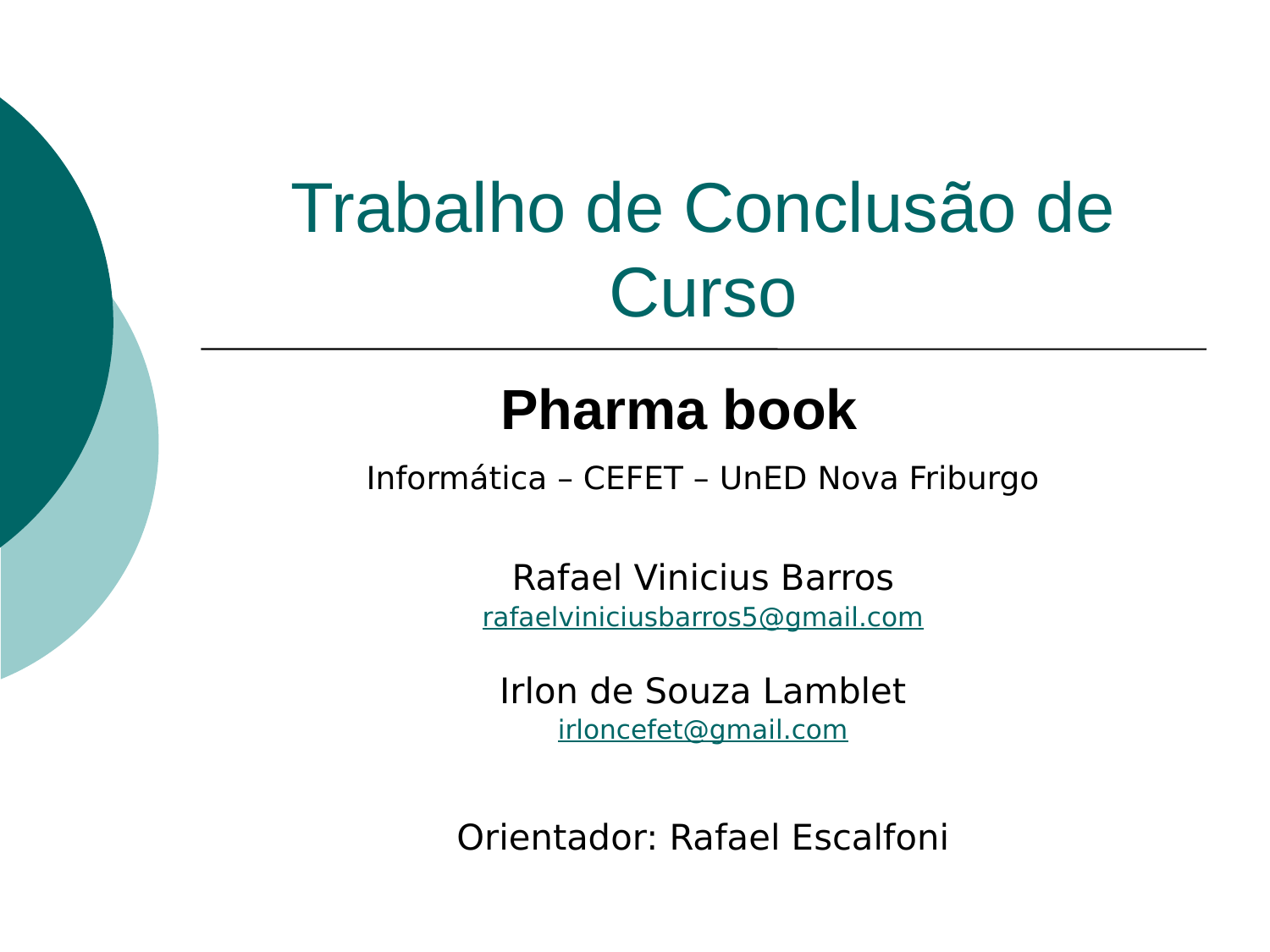

# Trabalho de Conclusão de Curso
Pharma book
Informática – CEFET – UnED Nova Friburgo

Rafael Vinicius Barros
rafaelviniciusbarros5@gmail.com

Irlon de Souza Lamblet
irloncefet@gmail.com

Orientador: Rafael Escalfoni